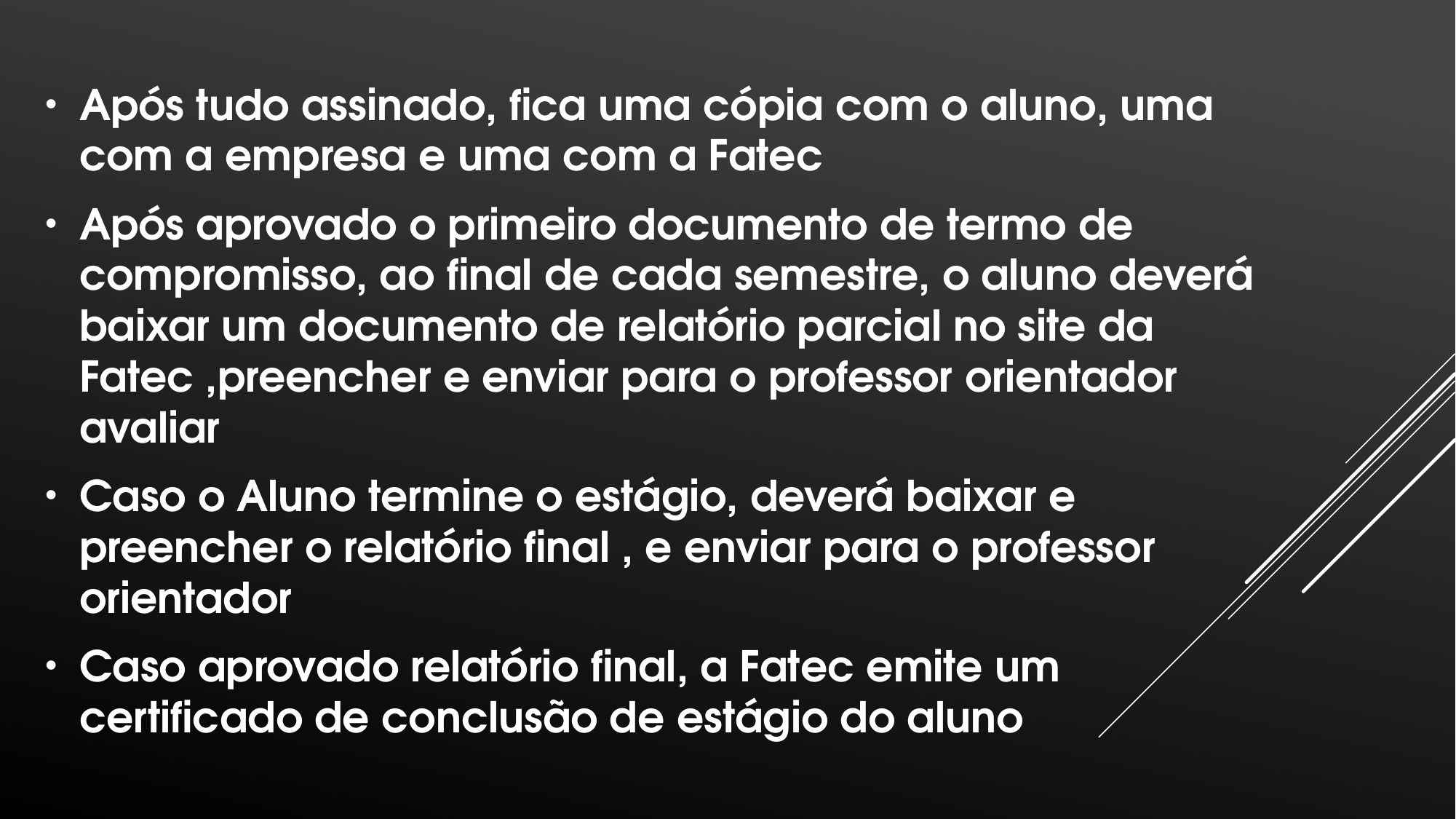

Após tudo assinado, fica uma cópia com o aluno, uma com a empresa e uma com a Fatec
Após aprovado o primeiro documento de termo de compromisso, ao final de cada semestre, o aluno deverá baixar um documento de relatório parcial no site da Fatec ,preencher e enviar para o professor orientador avaliar
Caso o Aluno termine o estágio, deverá baixar e preencher o relatório final , e enviar para o professor orientador
Caso aprovado relatório final, a Fatec emite um certificado de conclusão de estágio do aluno